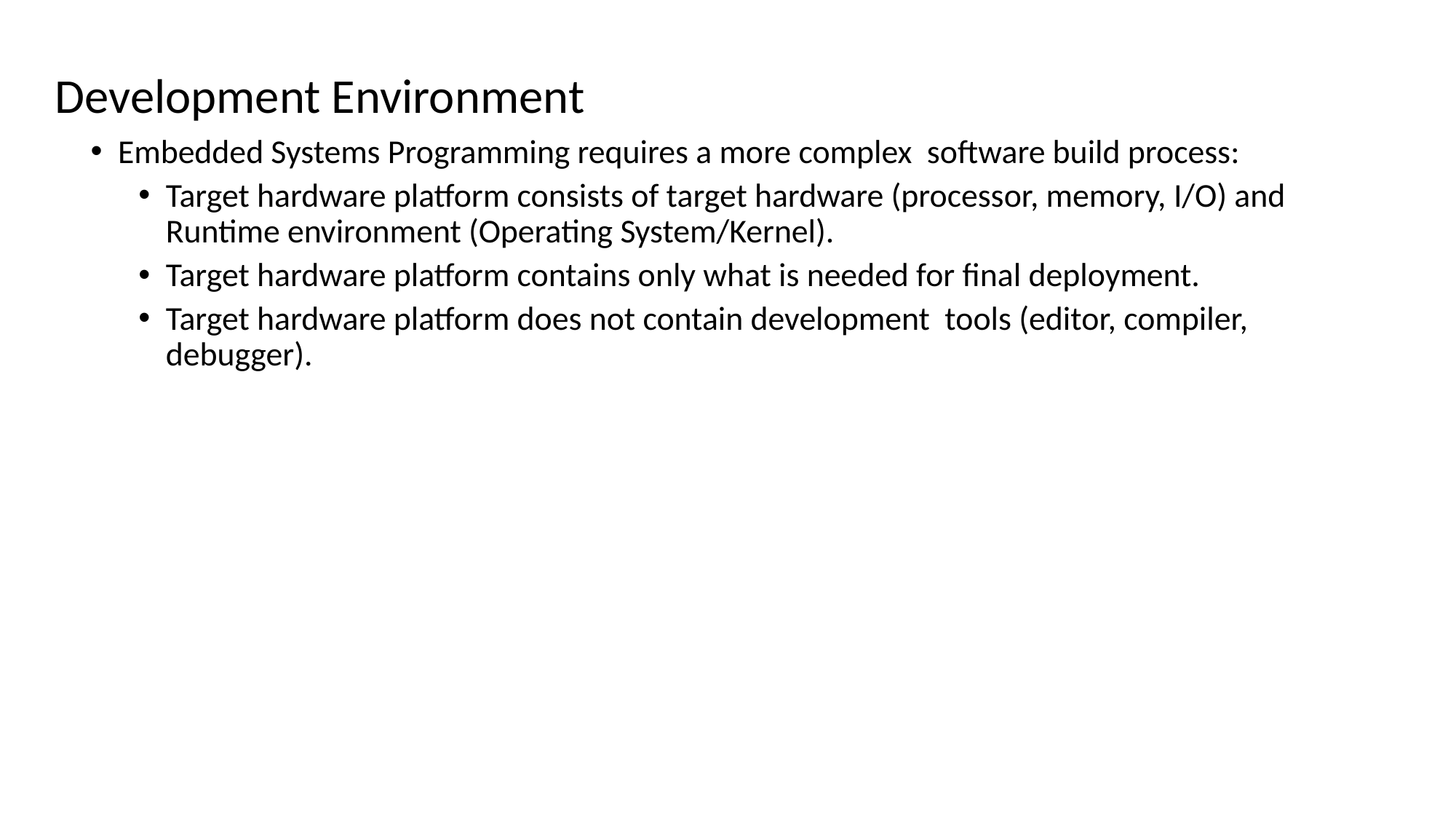

# Development Environment
Embedded Systems Programming requires a more complex  software build process:
Target hardware platform consists of target hardware (processor, memory, I/O) and Runtime environment (Operating System/Kernel).
Target hardware platform contains only what is needed for final deployment.
Target hardware platform does not contain development  tools (editor, compiler, debugger).